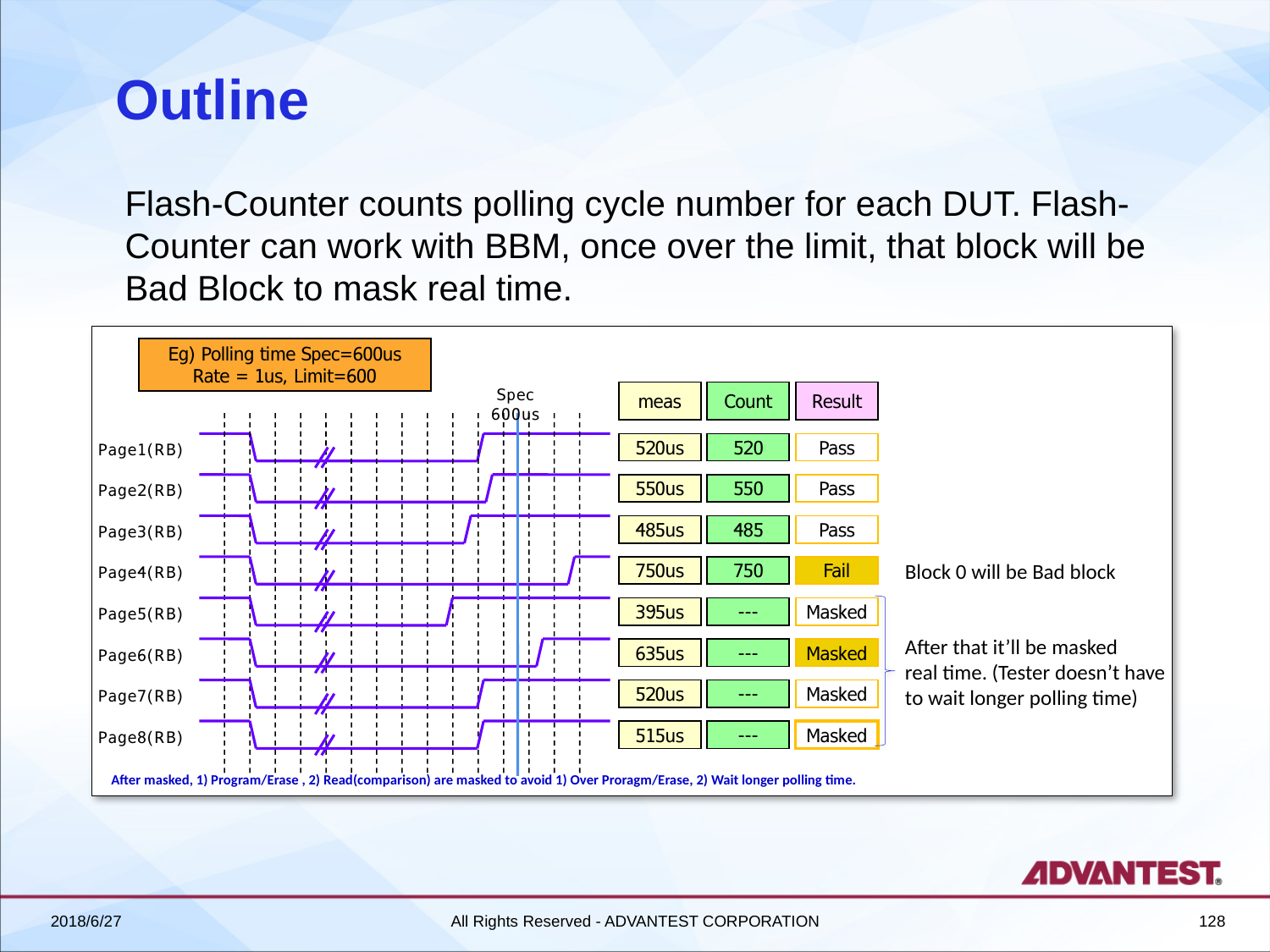

# Outline
Flash-Counter counts polling cycle number for each DUT. Flash-Counter can work with BBM, once over the limit, that block will be Bad Block to mask real time.

Eg) Polling time Spec=600us
Rate = 1us, Limit=600
Spec
600us
meas
Count
Result

Page1(RB)

520us
520
Pass

Page2(RB)

550us
550
Pass

Page3(RB)

485us
485
Pass

Block 0 will be Bad block

After that it’ll be masked
real time. (Tester doesn’t have to wait longer polling time)
Page4(RB)

750us
750
Fail

Page5(RB)

395us
---
Masked

635us
---
Masked
Page6(RB)

Page7(RB)

520us
---
Masked

Page8(RB)

515us
---
Masked

After masked, 1) Program/Erase , 2) Read(comparison) are masked to avoid 1) Over Proragm/Erase, 2) Wait longer polling time.

2018/6/27
All Rights Reserved - ADVANTEST CORPORATION
128